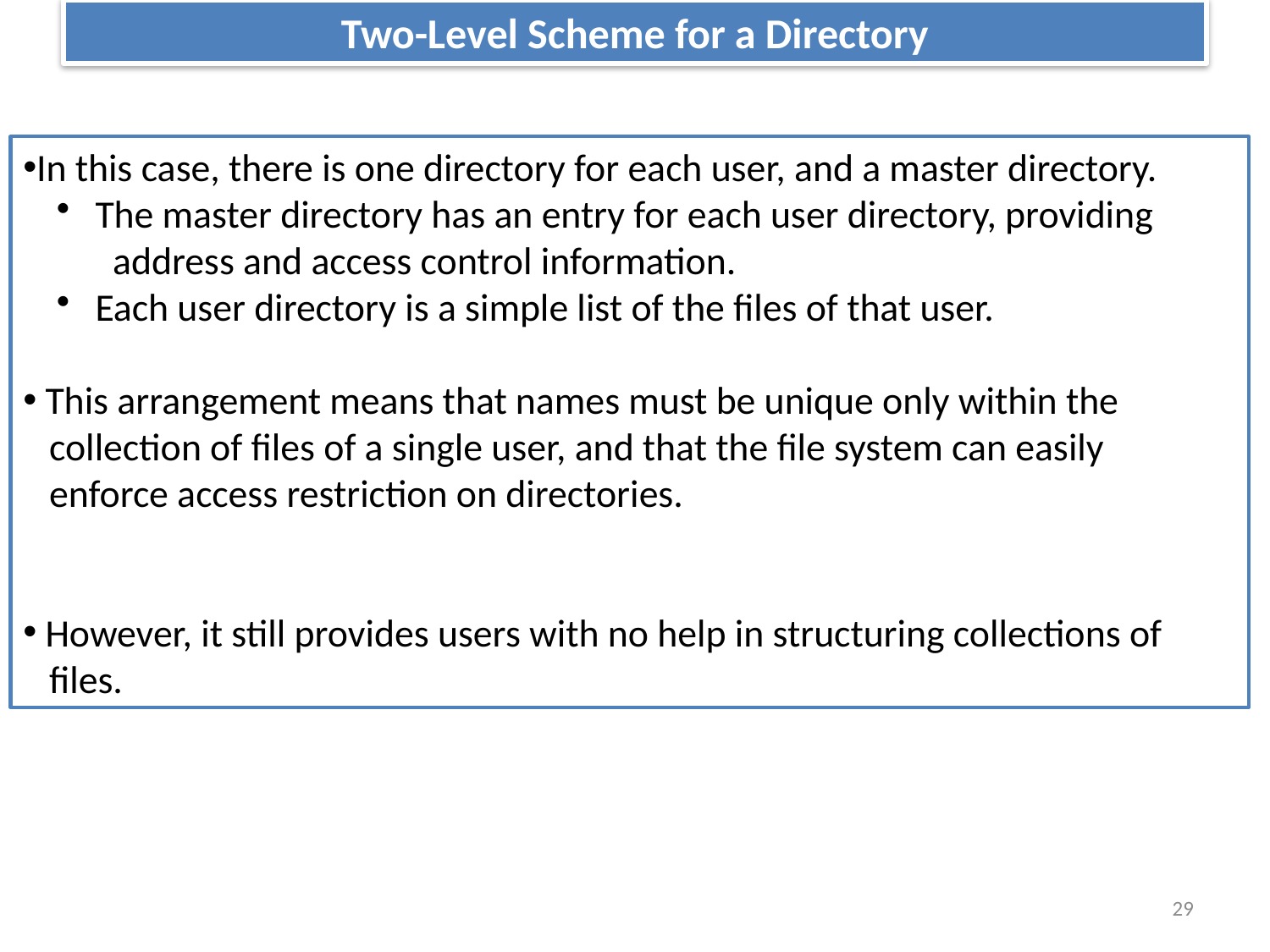

# Two-Level Scheme for a Directory
In this case, there is one directory for each user, and a master directory.
 The master directory has an entry for each user directory, providing
   address and access control information.
 Each user directory is a simple list of the files of that user.

 This arrangement means that names must be unique only within the
   collection of files of a single user, and that the file system can easily
   enforce access restriction on directories.

 However, it still provides users with no help in structuring collections of
   files.
29